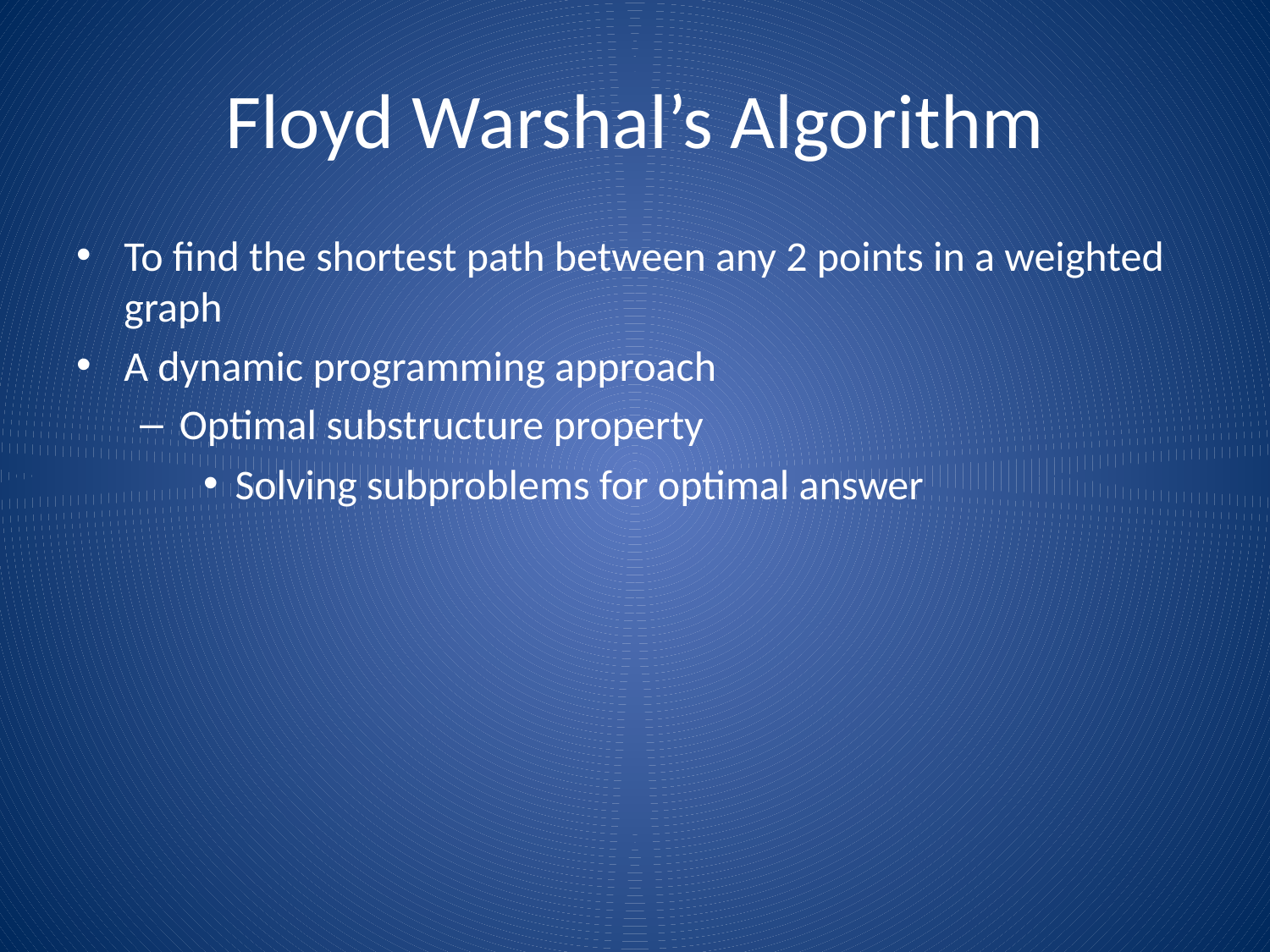

# Floyd Warshal’s Algorithm
To find the shortest path between any 2 points in a weighted graph
A dynamic programming approach
Optimal substructure property
Solving subproblems for optimal answer